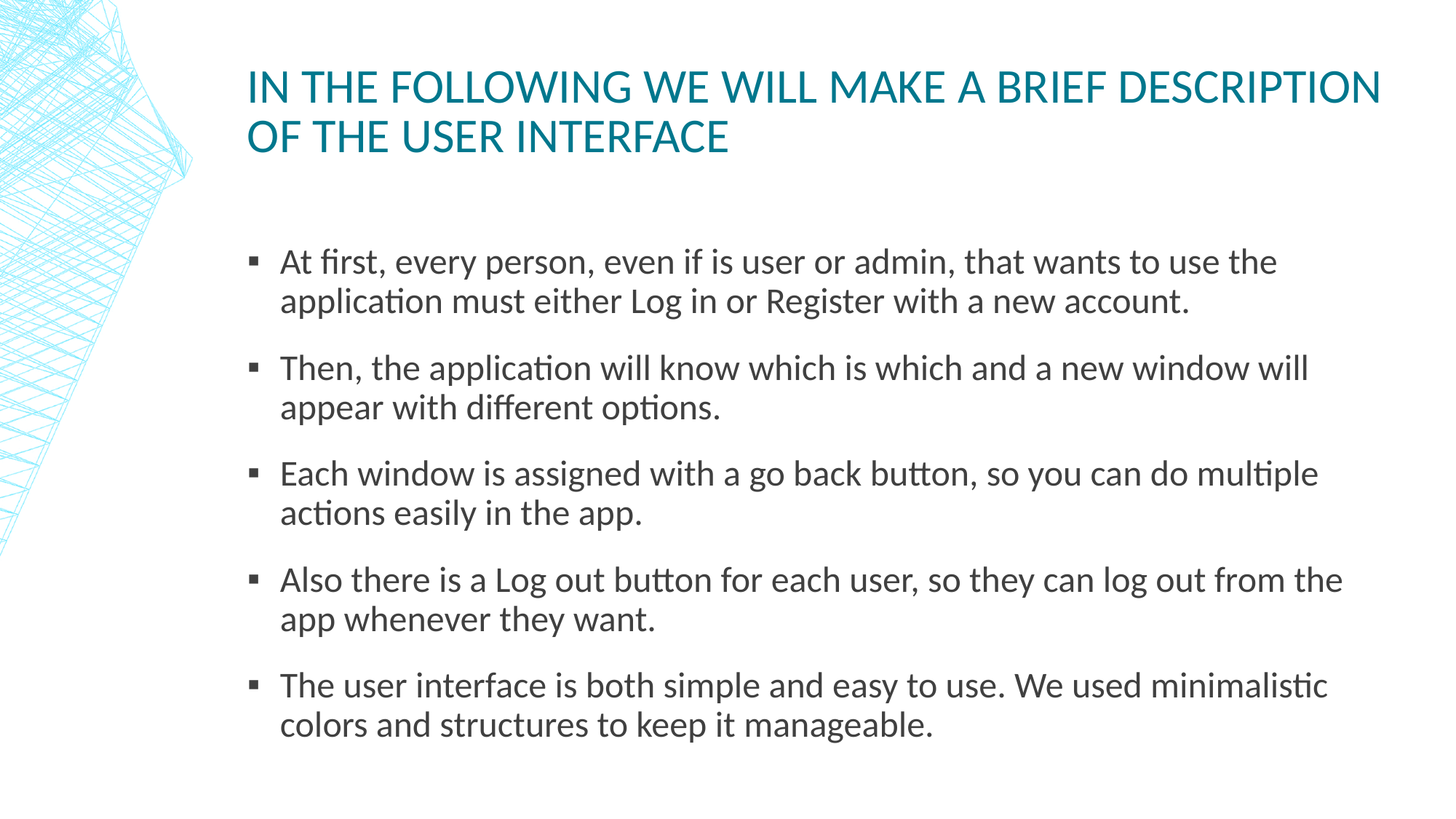

# In the following we will make a brief description of the user interface
At first, every person, even if is user or admin, that wants to use the application must either Log in or Register with a new account.
Then, the application will know which is which and a new window will appear with different options.
Each window is assigned with a go back button, so you can do multiple actions easily in the app.
Also there is a Log out button for each user, so they can log out from the app whenever they want.
The user interface is both simple and easy to use. We used minimalistic colors and structures to keep it manageable.